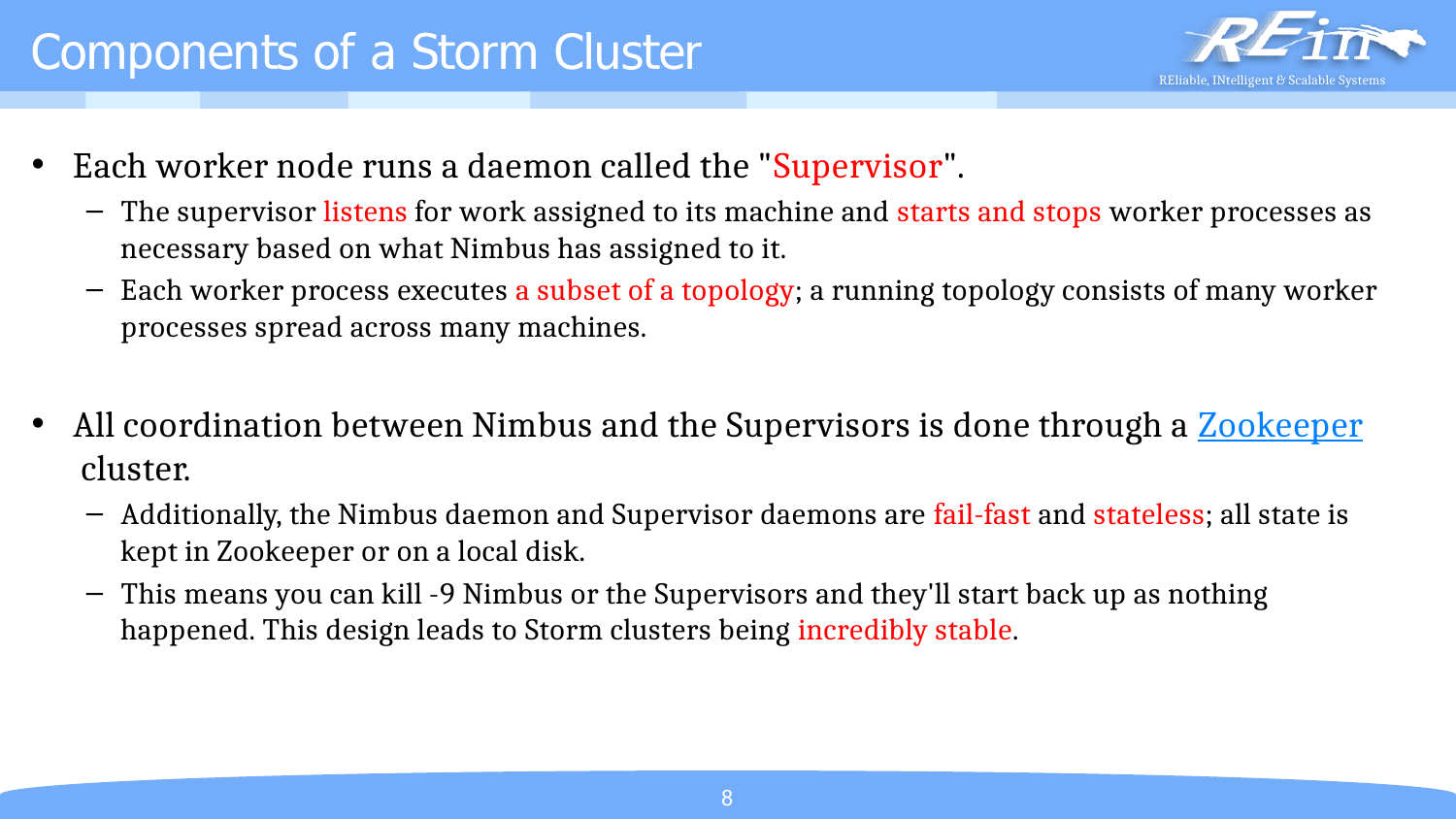

# Components of a Storm Cluster
Each worker node runs a daemon called the "Supervisor".
The supervisor listens for work assigned to its machine and starts and stops worker processes as necessary based on what Nimbus has assigned to it.
Each worker process executes a subset of a topology; a running topology consists of many worker processes spread across many machines.

All coordination between Nimbus and the Supervisors is done through a Zookeeper cluster.
Additionally, the Nimbus daemon and Supervisor daemons are fail-fast and stateless; all state is kept in Zookeeper or on a local disk.
This means you can kill -9 Nimbus or the Supervisors and they'll start back up as nothing happened. This design leads to Storm clusters being incredibly stable.
8